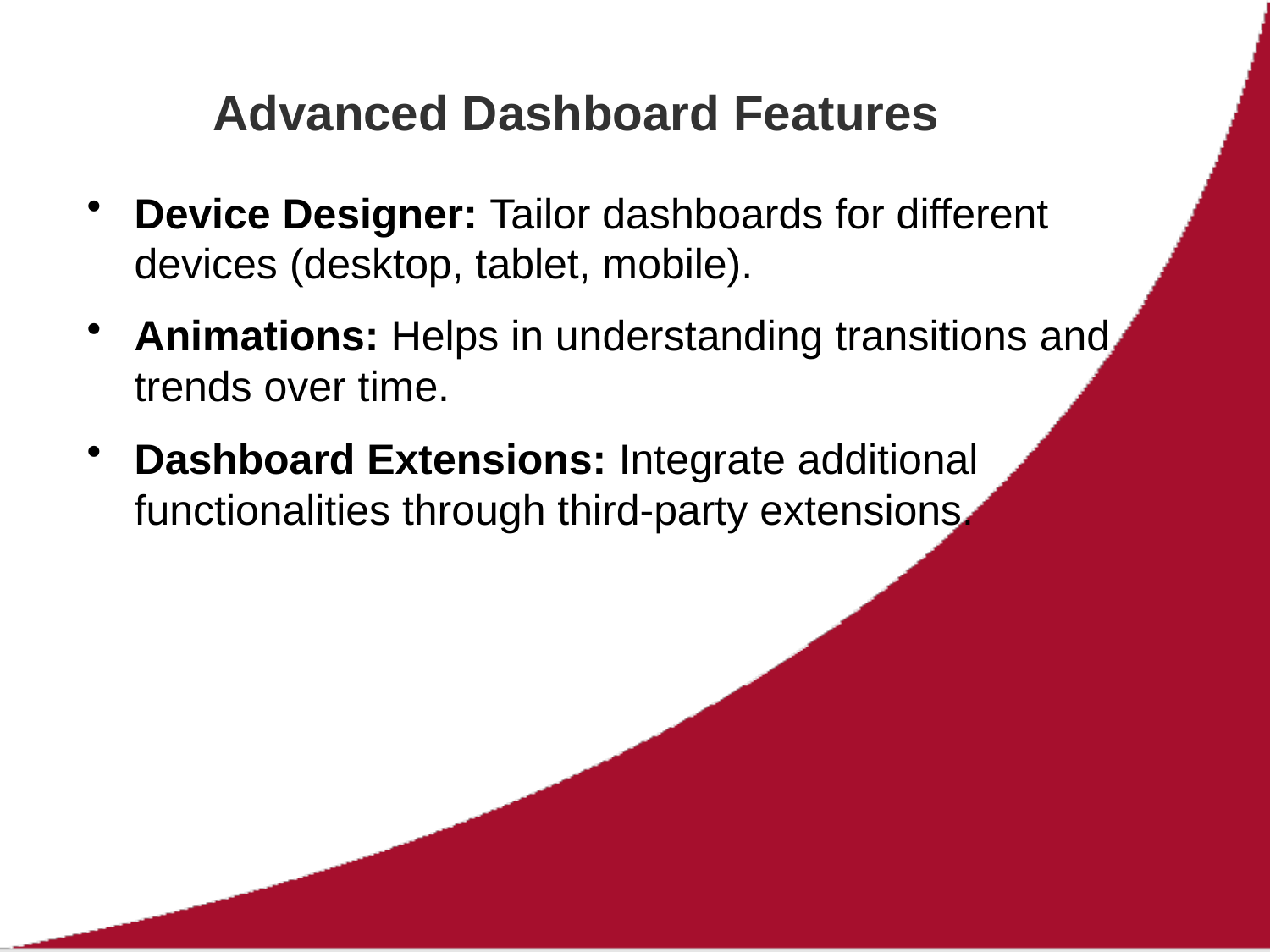

# Advanced Dashboard Features
Device Designer: Tailor dashboards for different devices (desktop, tablet, mobile).
Animations: Helps in understanding transitions and trends over time.
Dashboard Extensions: Integrate additional functionalities through third-party extensions.